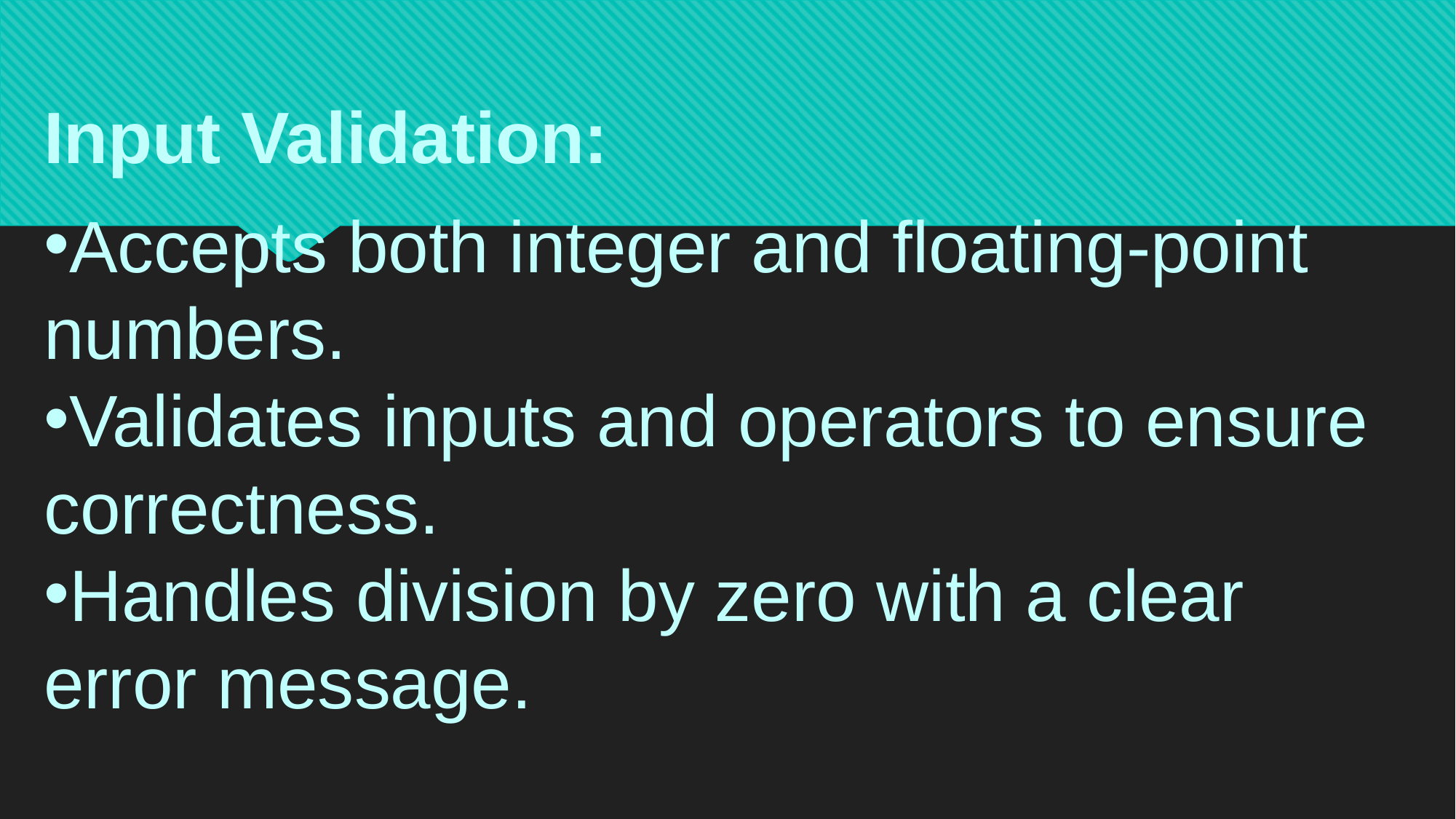

Input Validation:
Accepts both integer and floating-point numbers.
Validates inputs and operators to ensure correctness.
Handles division by zero with a clear error message.